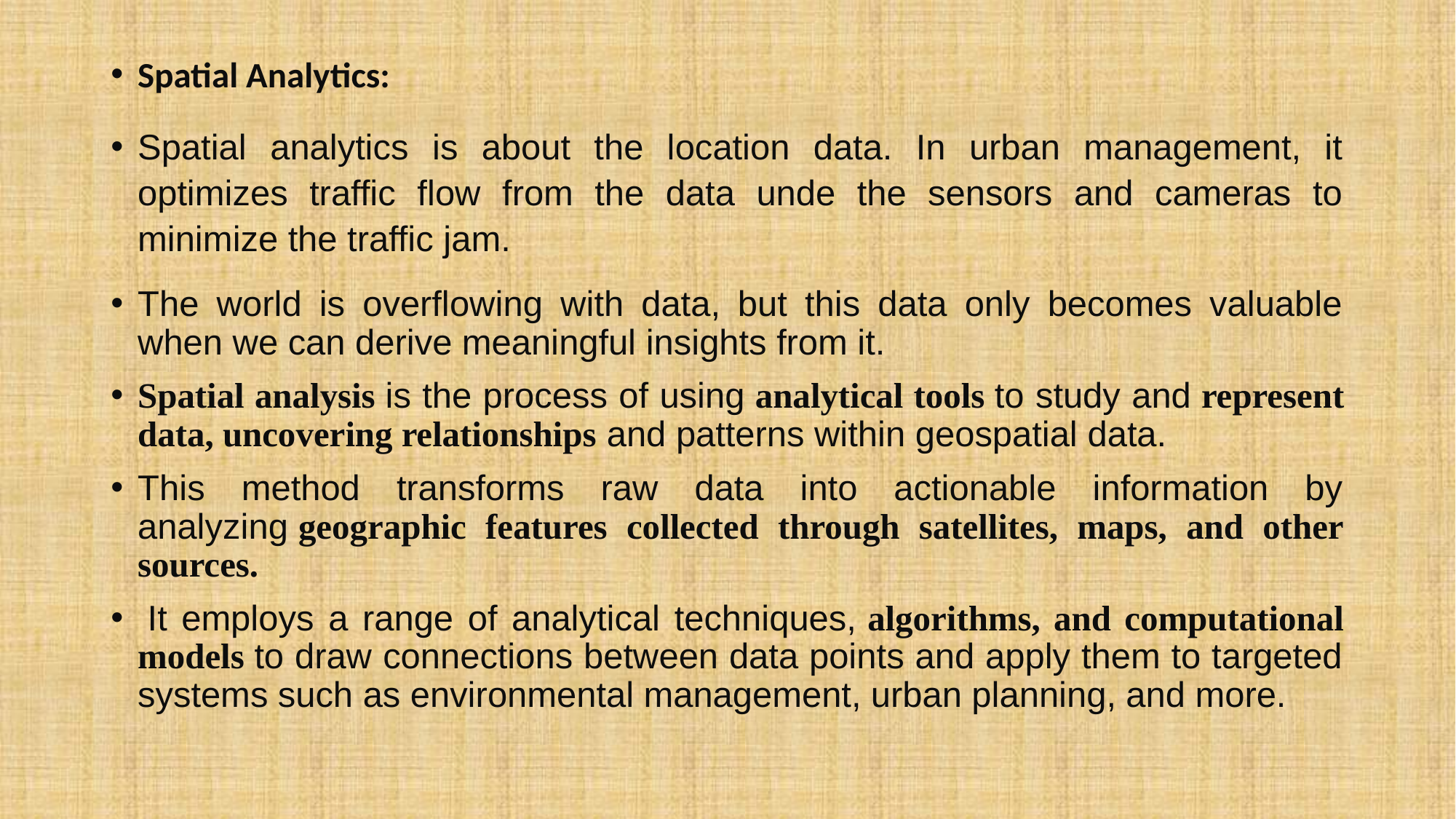

#
Spatial Analytics:
Spatial analytics is about the location data. In urban management, it optimizes traffic flow from the data unde the sensors and cameras to minimize the traffic jam.
The world is overflowing with data, but this data only becomes valuable when we can derive meaningful insights from it.
Spatial analysis is the process of using analytical tools to study and represent data, uncovering relationships and patterns within geospatial data.
This method transforms raw data into actionable information by analyzing geographic features collected through satellites, maps, and other sources.
 It employs a range of analytical techniques, algorithms, and computational models to draw connections between data points and apply them to targeted systems such as environmental management, urban planning, and more.